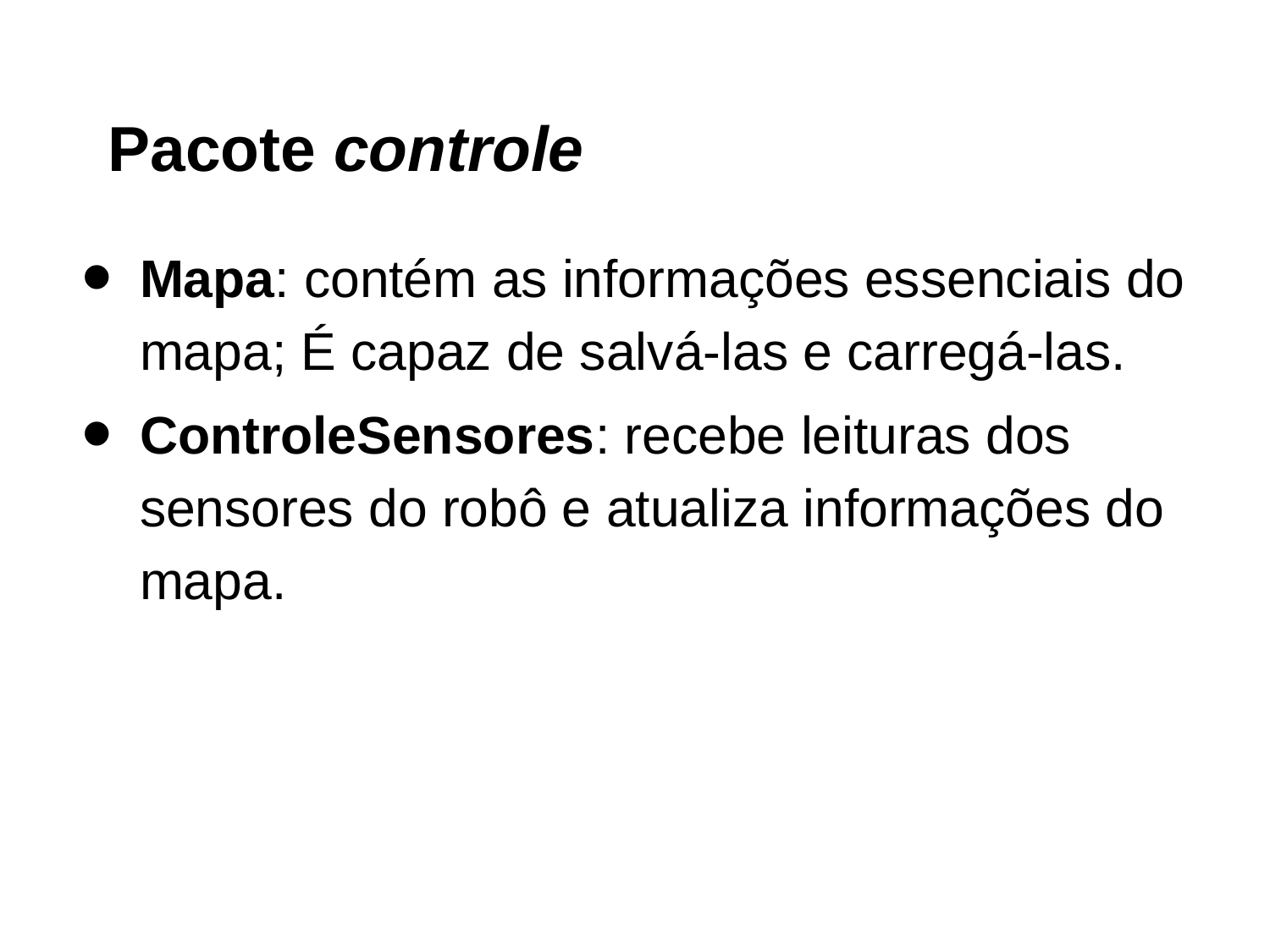

# Pacote controle
Mapa: contém as informações essenciais do mapa; É capaz de salvá-las e carregá-las.
ControleSensores: recebe leituras dos sensores do robô e atualiza informações do mapa.